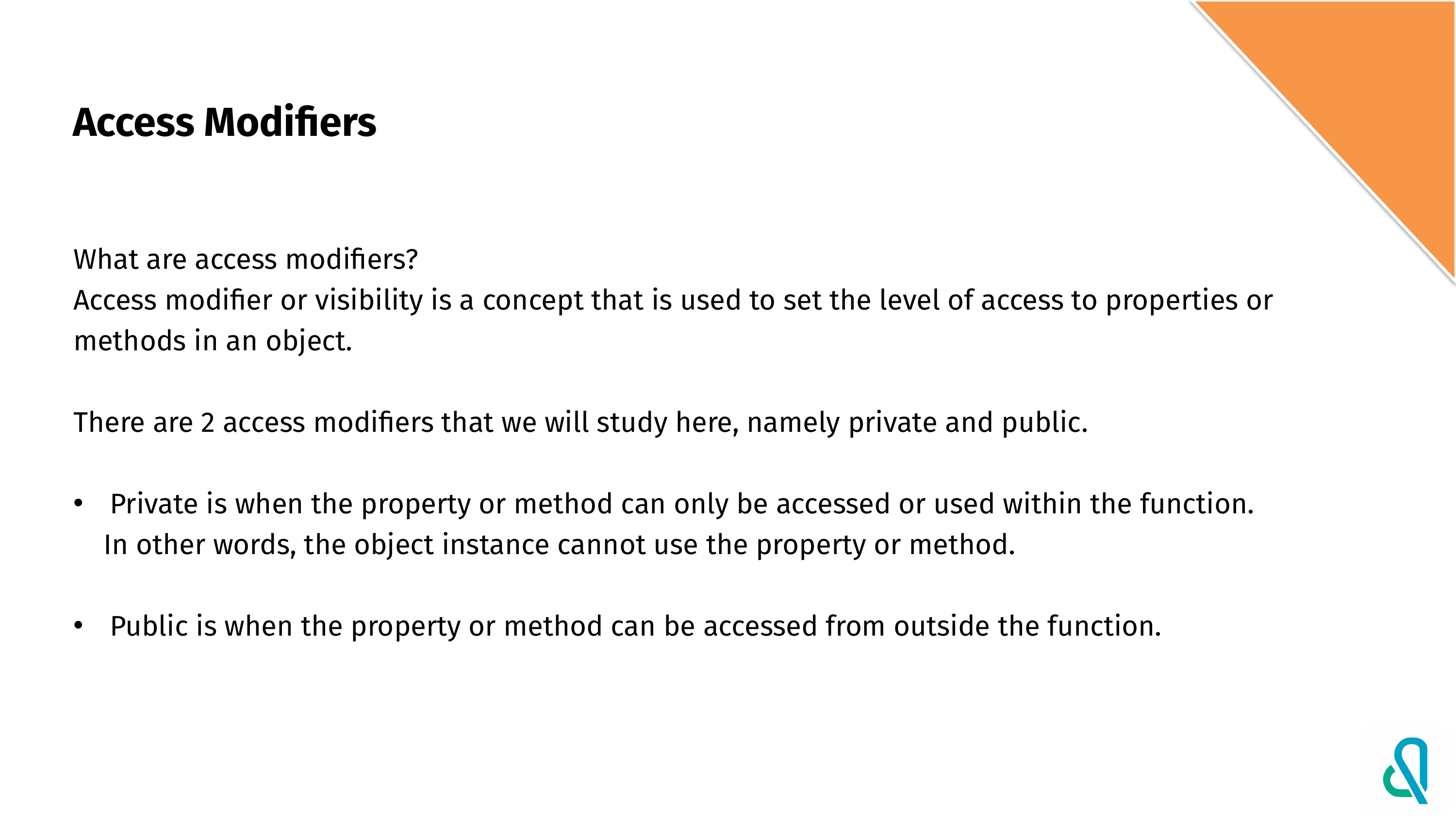

Access Modifiers
What are access modifiers?
Access modifier or visibility is a concept that is used to set the level of access to properties or methods in an object.

There are 2 access modifiers that we will study here, namely private and public.

Private is when the property or method can only be accessed or used within the function.
    In other words, the object instance cannot use the property or method.

Public is when the property or method can be accessed from outside the function.